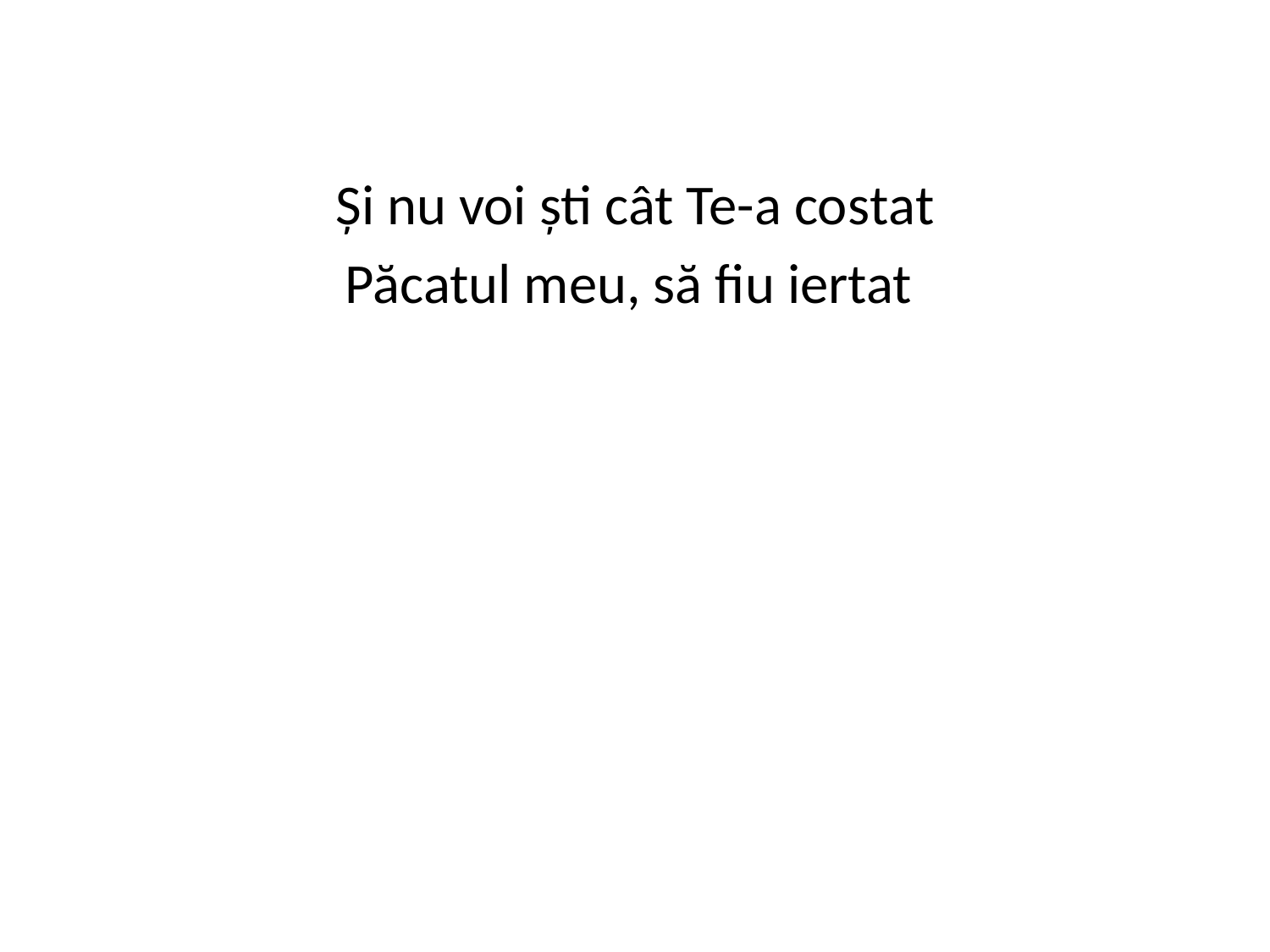

Și nu voi ști cât Te-a costat
Păcatul meu, să fiu iertat